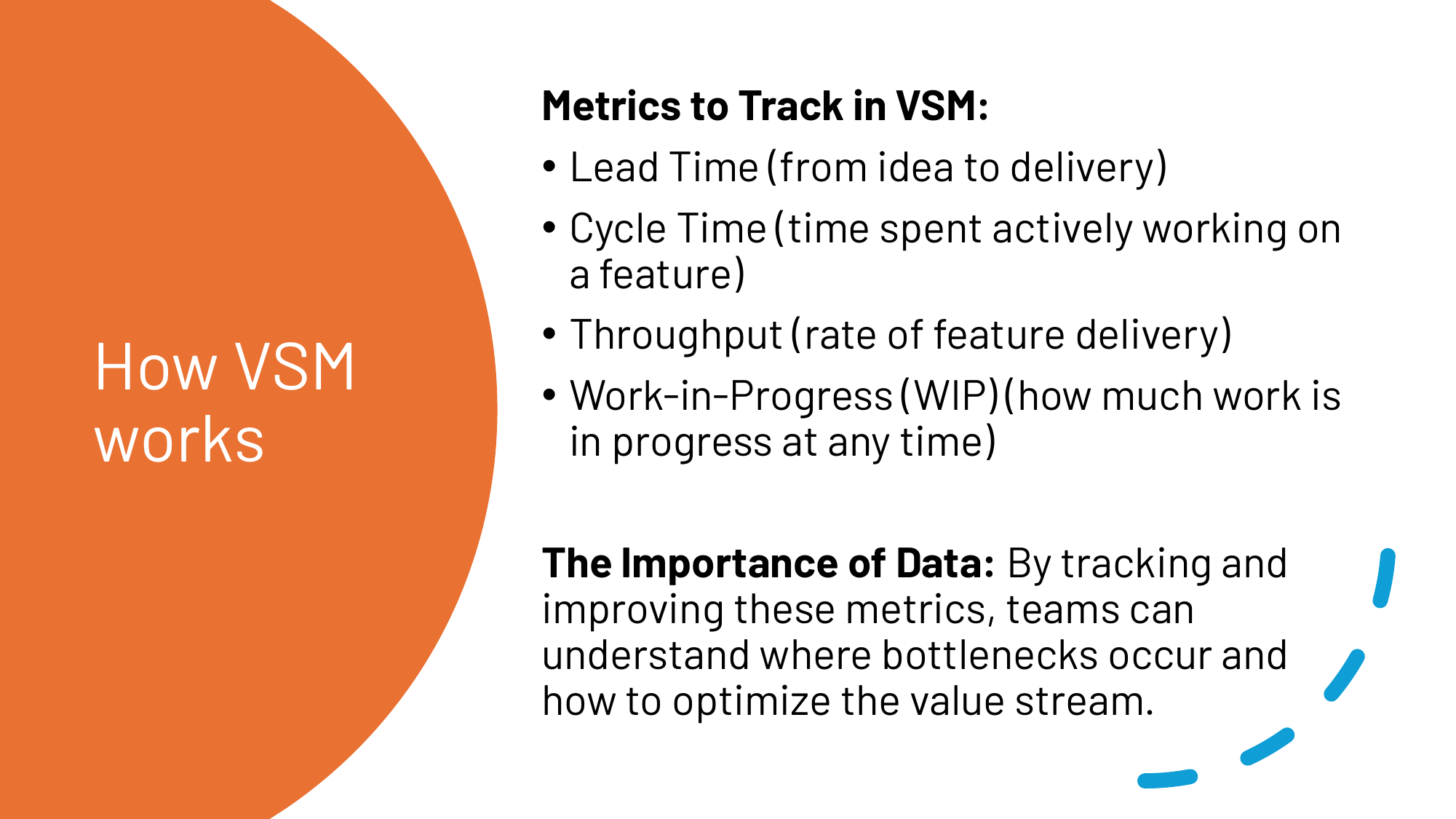

Metrics to Track in VSM:
Lead Time (from idea to delivery)
Cycle Time (time spent actively working on a feature)
Throughput (rate of feature delivery)
Work-in-Progress (WIP) (how much work is in progress at any time)

The Importance of Data: By tracking and improving these metrics, teams can understand where bottlenecks occur and how to optimize the value stream.
# How VSM works